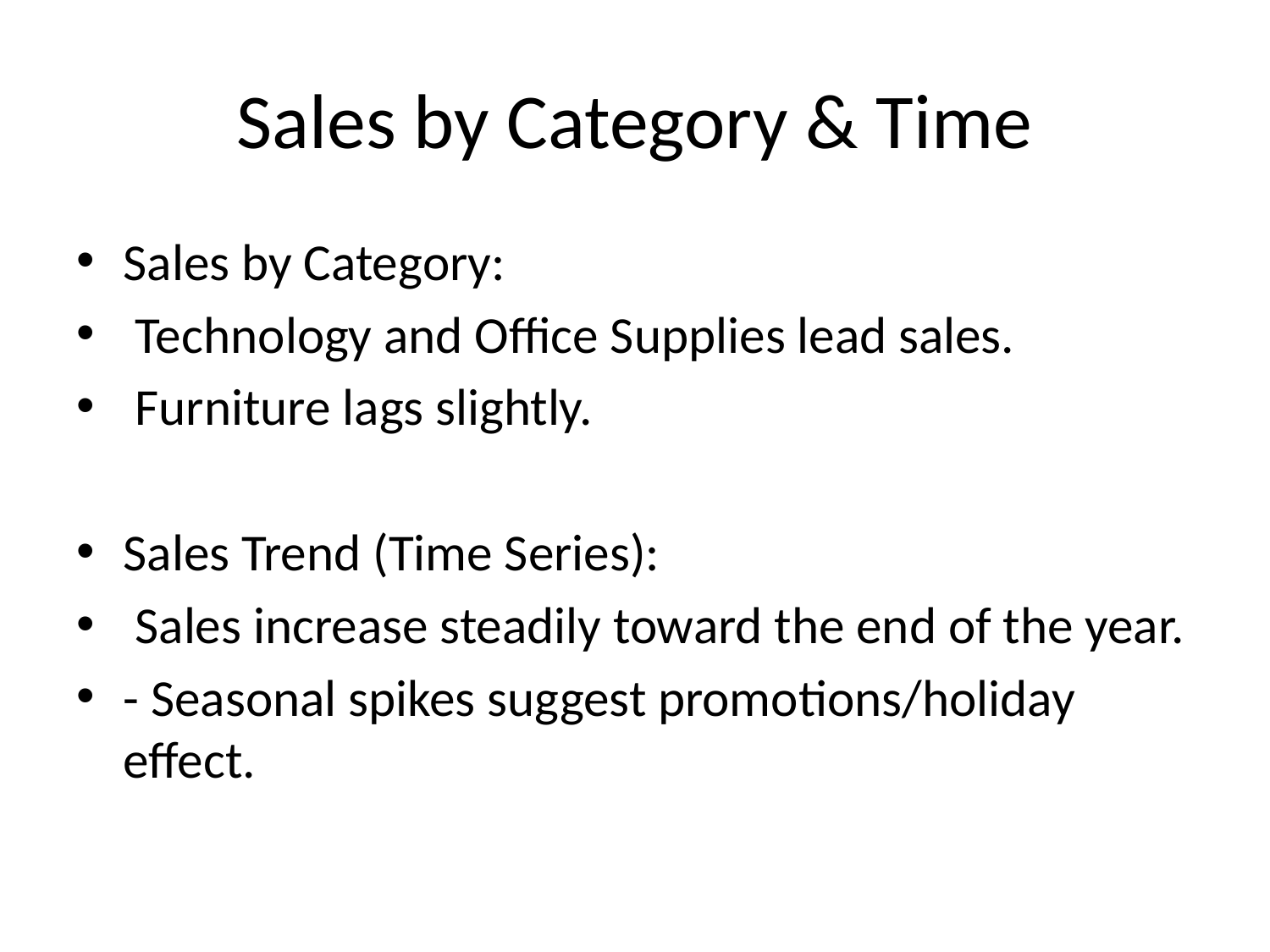

# Sales by Category & Time
Sales by Category:
 Technology and Office Supplies lead sales.
 Furniture lags slightly.

Sales Trend (Time Series):
 Sales increase steadily toward the end of the year.
- Seasonal spikes suggest promotions/holiday effect.